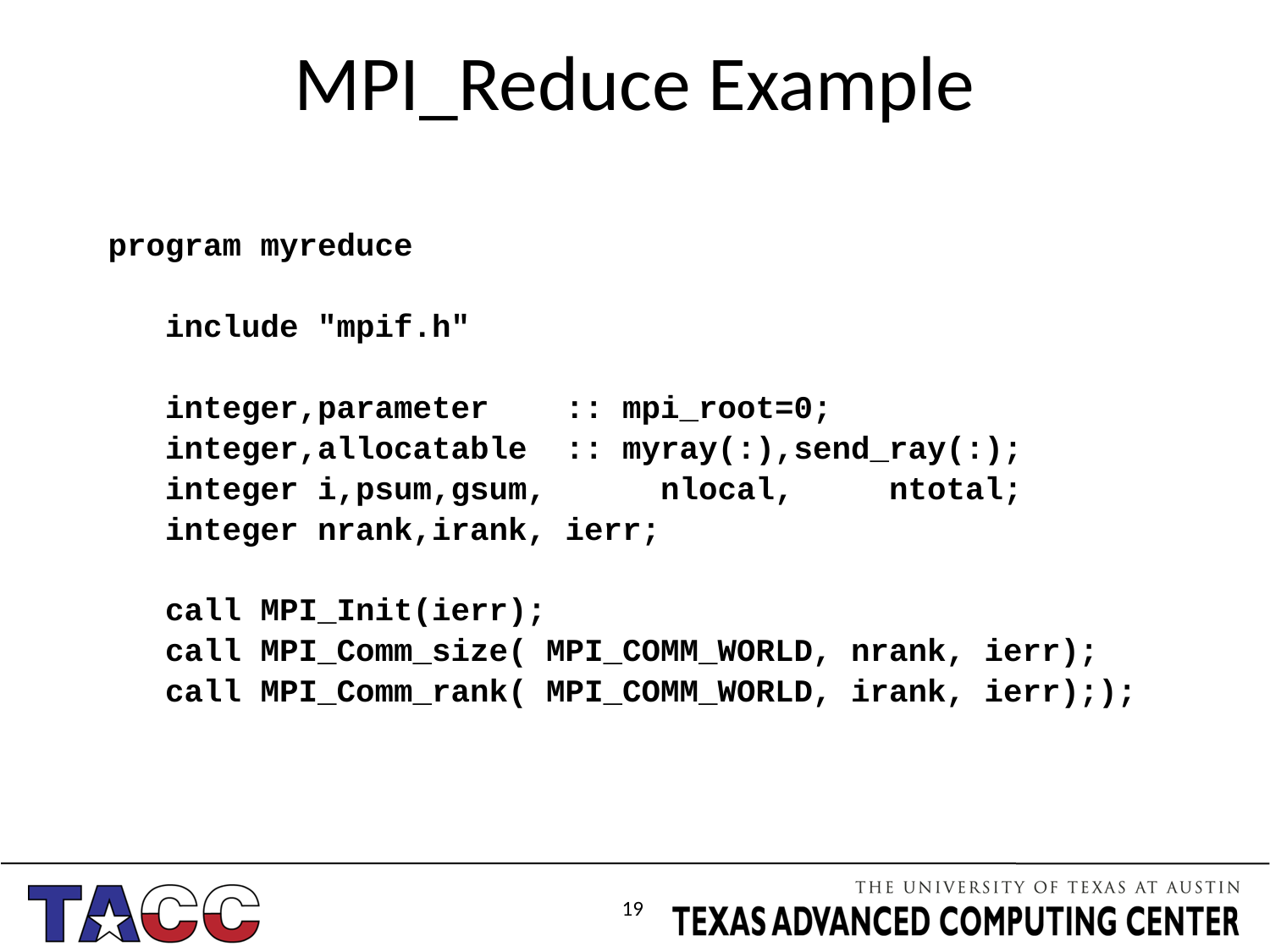

# MPI_Reduce Example
program myreduce

   include "mpif.h"

   integer,parameter    :: mpi_root=0;
   integer,allocatable  :: myray(:),send_ray(:);
   integer i,psum,gsum,      nlocal,     ntotal;
   integer nrank,irank, ierr;

   call MPI_Init(ierr);
   call MPI_Comm_size( MPI_COMM_WORLD, nrank, ierr);
   call MPI_Comm_rank( MPI_COMM_WORLD, irank, ierr););

19